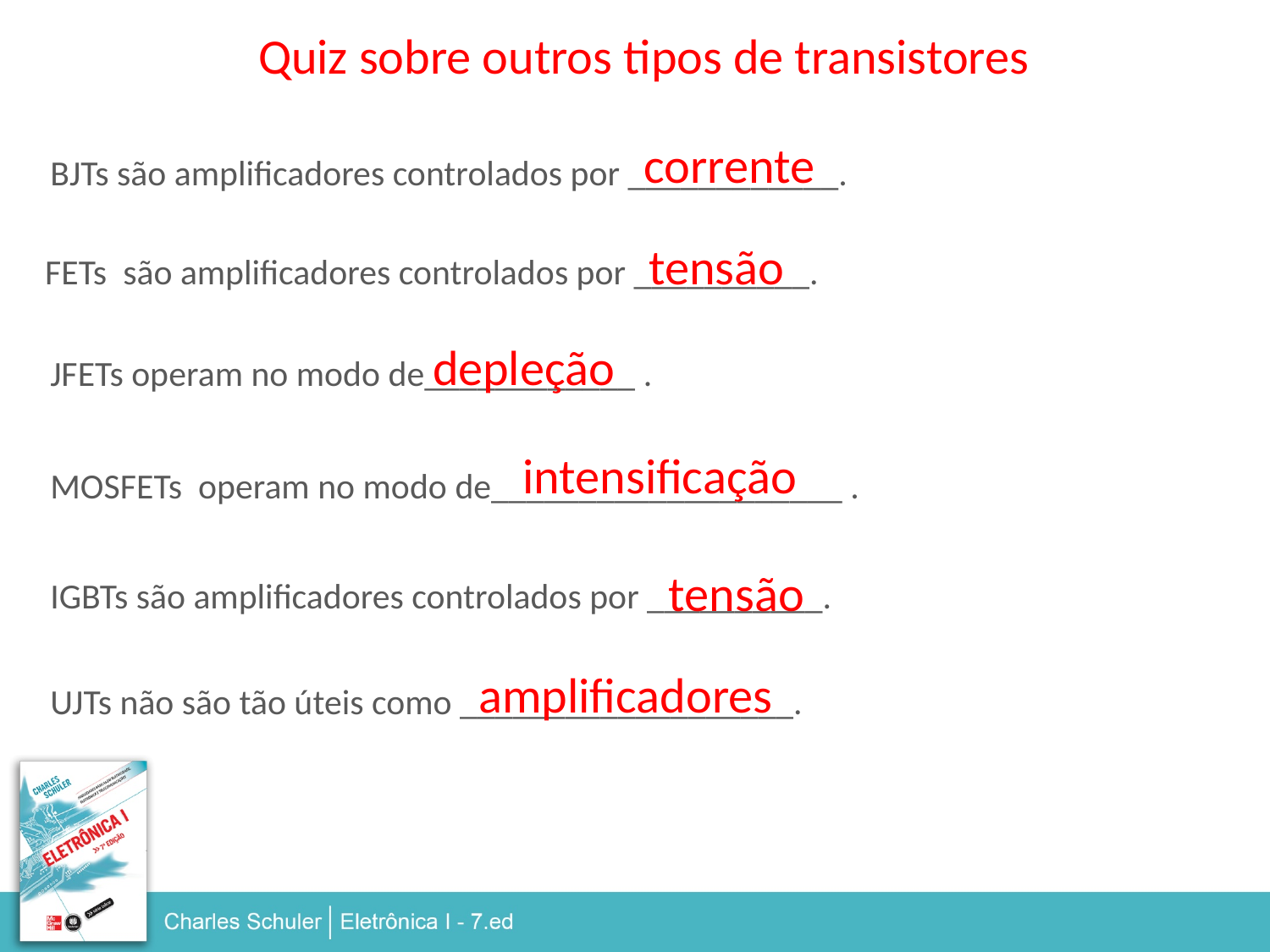

Quiz sobre outros tipos de transistores
corrente
BJTs são amplificadores controlados por ____________.
tensão
FETs  são amplificadores controlados por __________.
depleção
JFETs operam no modo de____________ .
intensificação
MOSFETs  operam no modo de____________________ .
tensão
IGBTs são amplificadores controlados por __________.
amplificadores
UJTs não são tão úteis como ___________________.